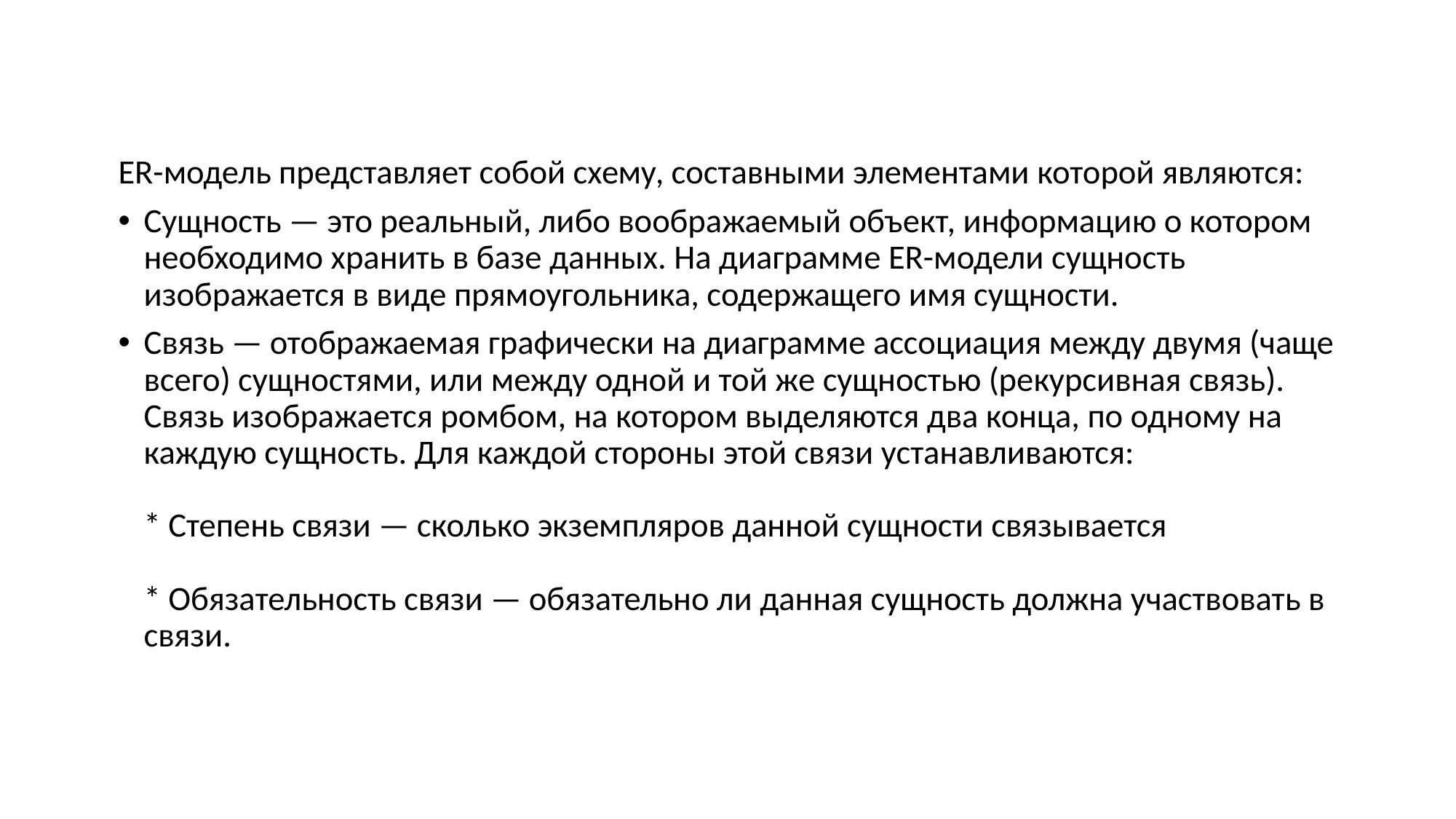

ER-модель представляет собой схему, составными элементами которой являются:
Сущность — это реальный, либо воображаемый объект, информацию о котором необходимо хранить в базе данных. На диаграмме ER-модели сущность изображается в виде прямоугольника, содержащего имя сущности.
Связь — отображаемая графически на диаграмме ассоциация между двумя (чаще всего) сущностями, или между одной и той же сущностью (рекурсивная связь). Связь изображается ромбом, на котором выделяются два конца, по одному на каждую сущность. Для каждой стороны этой связи устанавливаются:
* Степень связи — сколько экземпляров данной сущности связывается
* Обязательность связи — обязательно ли данная сущность должна участвовать в связи.